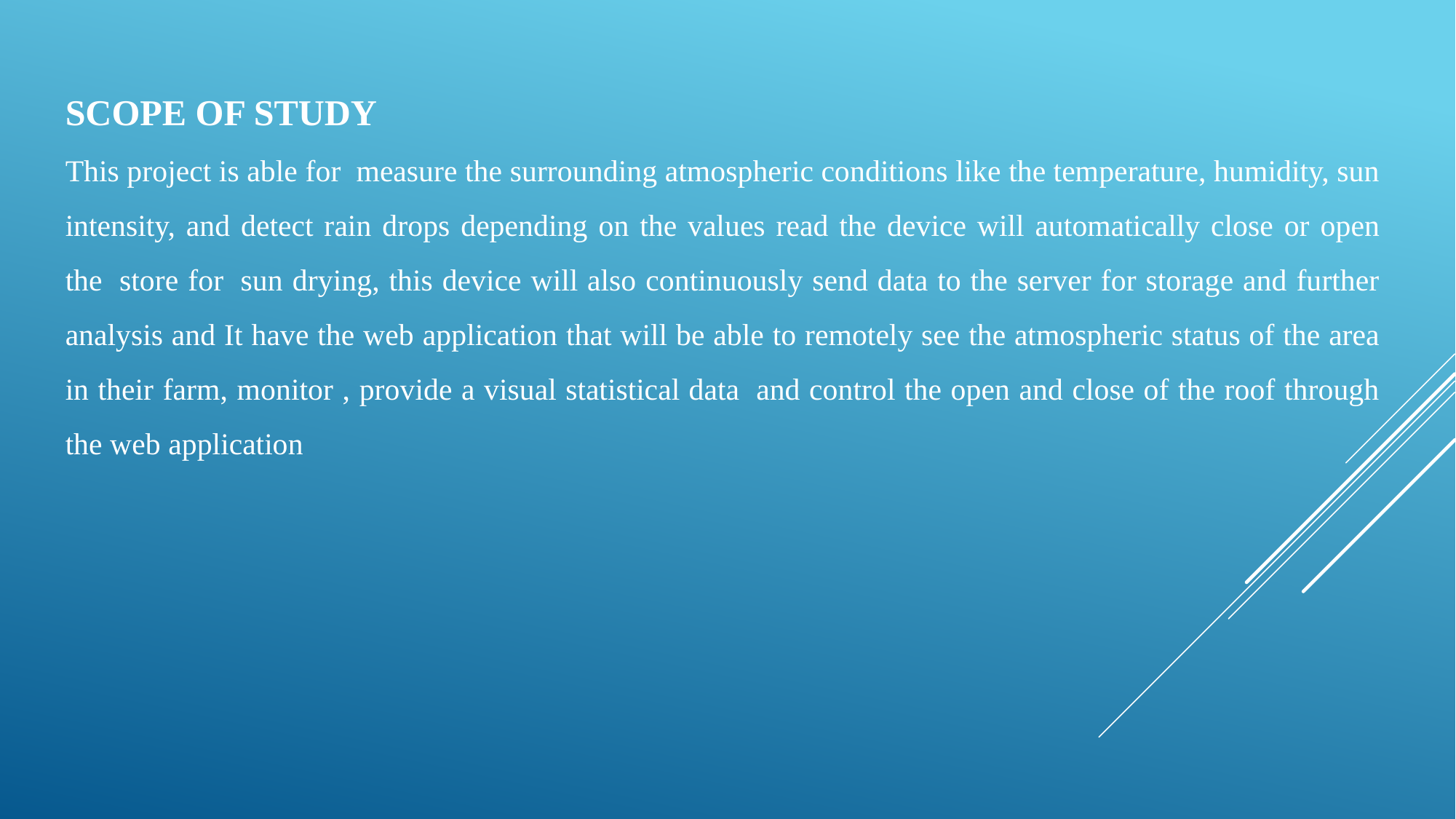

SCOPE OF STUDY
This project is able for  measure the surrounding atmospheric conditions like the temperature, humidity, sun intensity, and detect rain drops depending on the values read the device will automatically close or open the  store for  sun drying, this device will also continuously send data to the server for storage and further analysis and It have the web application that will be able to remotely see the atmospheric status of the area in their farm, monitor , provide a visual statistical data  and control the open and close of the roof through the web application